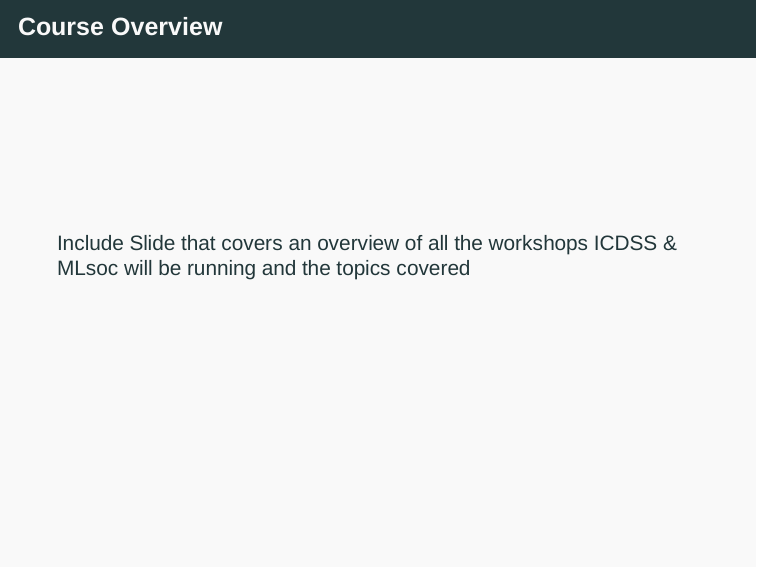

# Course Overview
Include Slide that covers an overview of all the workshops ICDSS & MLsoc will be running and the topics covered